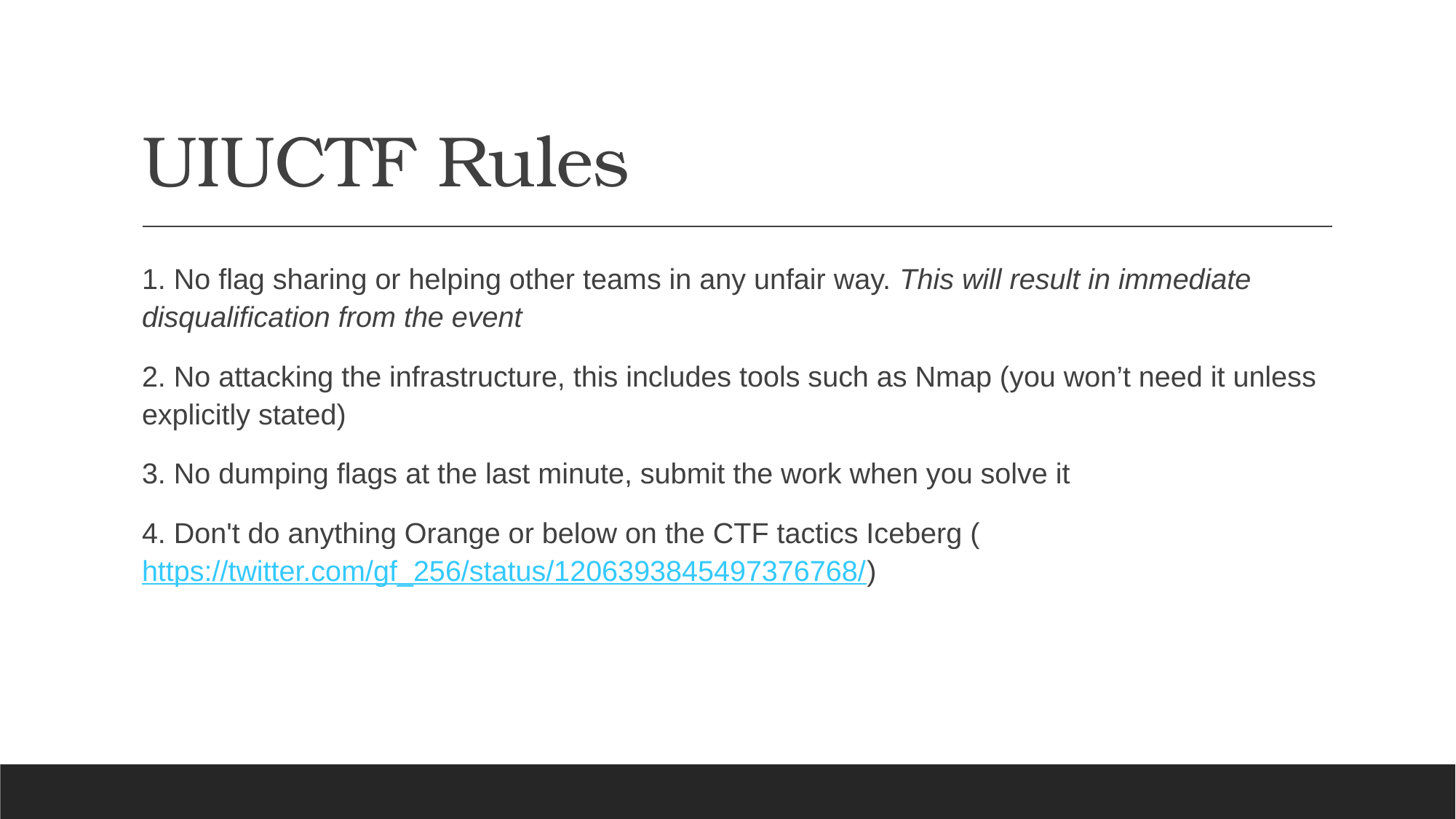

# UIUCTF Rules
1. No flag sharing or helping other teams in any unfair way. This will result in immediate disqualification from the event
2. No attacking the infrastructure, this includes tools such as Nmap (you won’t need it unless explicitly stated)
3. No dumping flags at the last minute, submit the work when you solve it
4. Don't do anything Orange or below on the CTF tactics Iceberg (https://twitter.com/gf_256/status/1206393845497376768/)